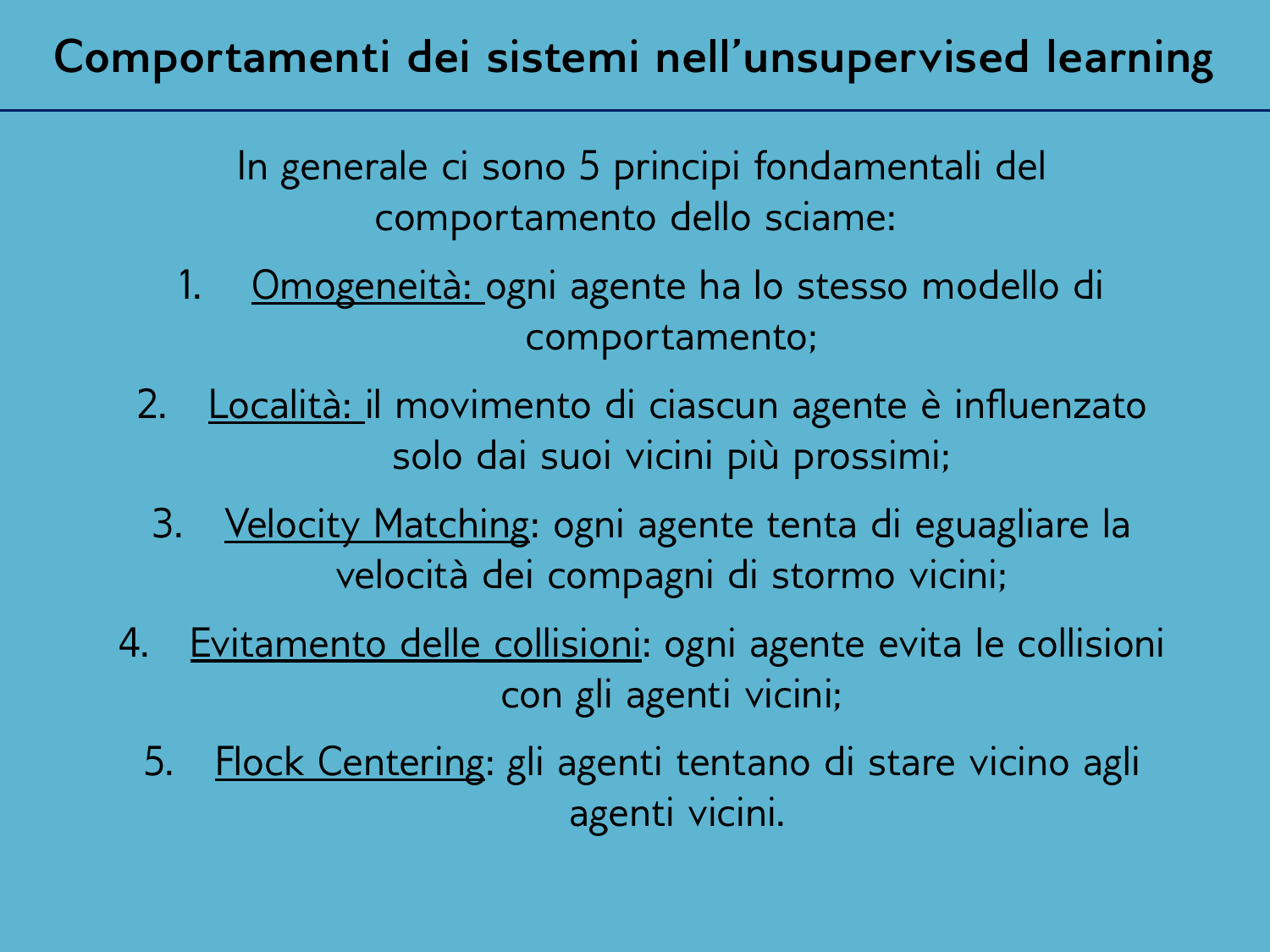

Comportamenti dei sistemi nell’unsupervised learning
In generale ci sono 5 principi fondamentali del comportamento dello sciame:
Omogeneità: ogni agente ha lo stesso modello di comportamento;
Località: il movimento di ciascun agente è influenzato solo dai suoi vicini più prossimi;
Velocity Matching: ogni agente tenta di eguagliare la velocità dei compagni di stormo vicini;
Evitamento delle collisioni: ogni agente evita le collisioni con gli agenti vicini;
Flock Centering: gli agenti tentano di stare vicino agli agenti vicini.